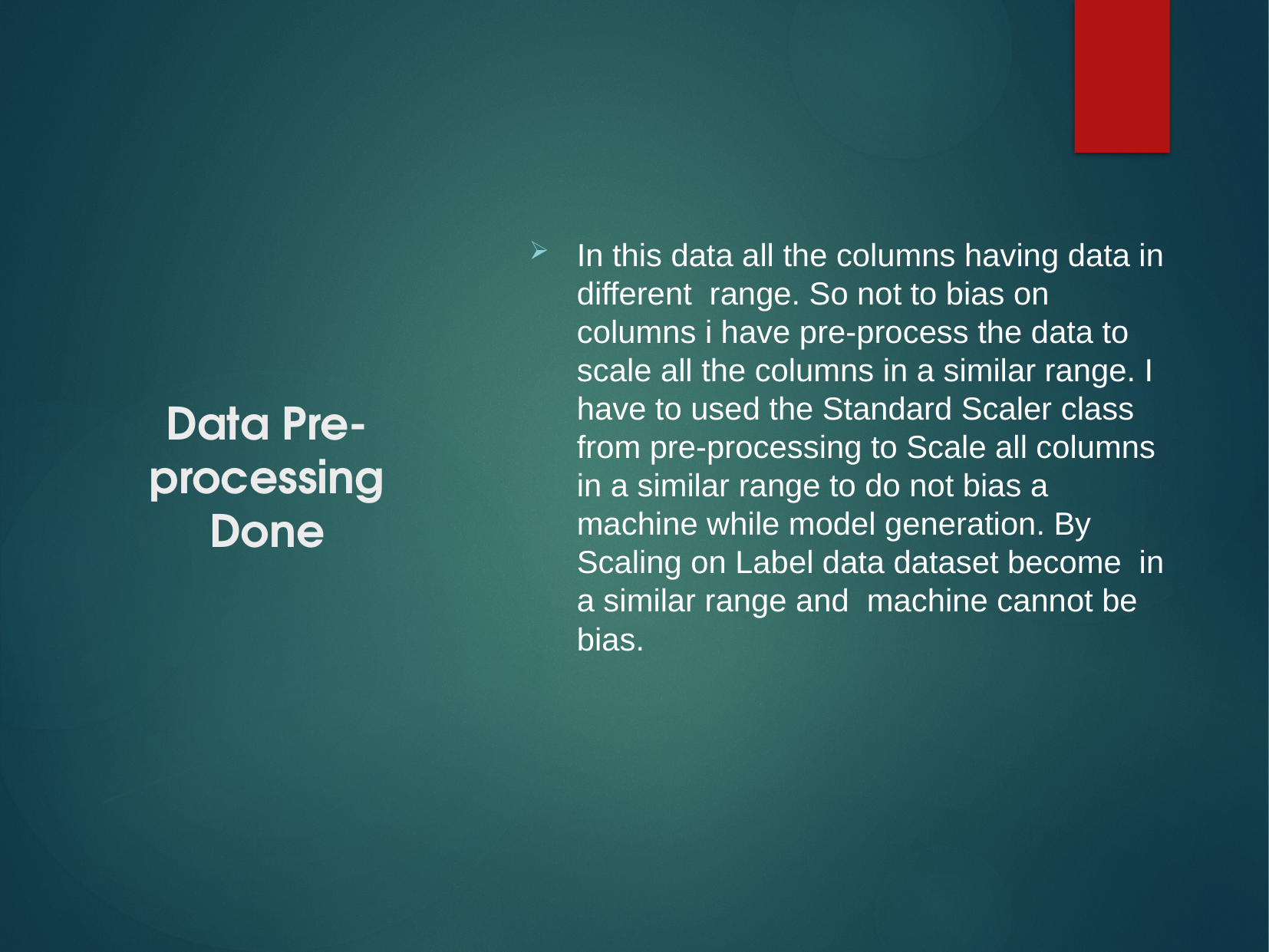

In this data all the columns having data in different  range. So not to bias on columns i have pre-process the data to scale all the columns in a similar range. I have to used the Standard Scaler class from pre-processing to Scale all columns in a similar range to do not bias a machine while model generation. By Scaling on Label data dataset become  in a similar range and  machine cannot be bias.

# Data Pre-processing Done